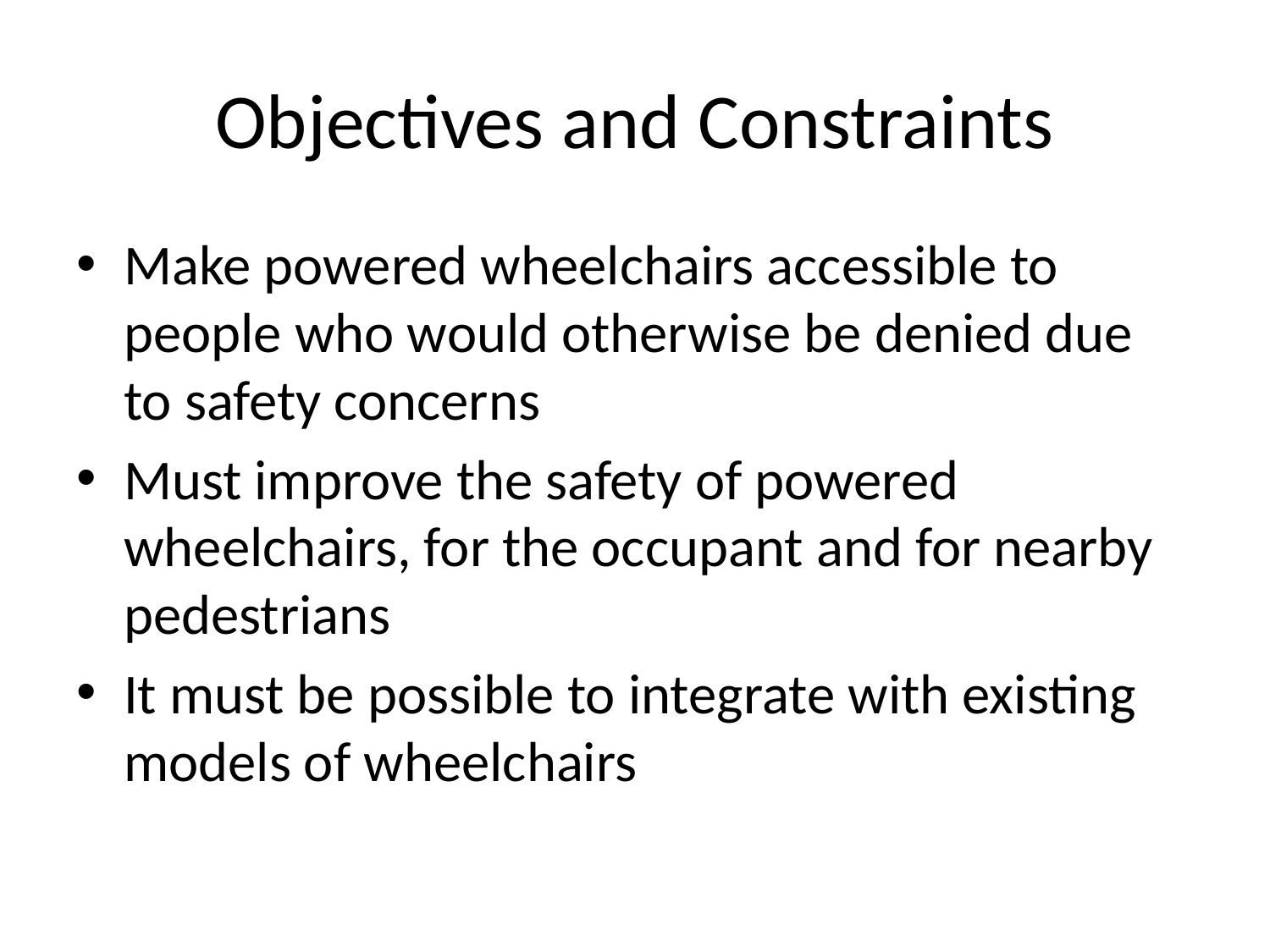

# Objectives and Constraints
Make powered wheelchairs accessible to people who would otherwise be denied due to safety concerns
Must improve the safety of powered wheelchairs, for the occupant and for nearby pedestrians
It must be possible to integrate with existing models of wheelchairs